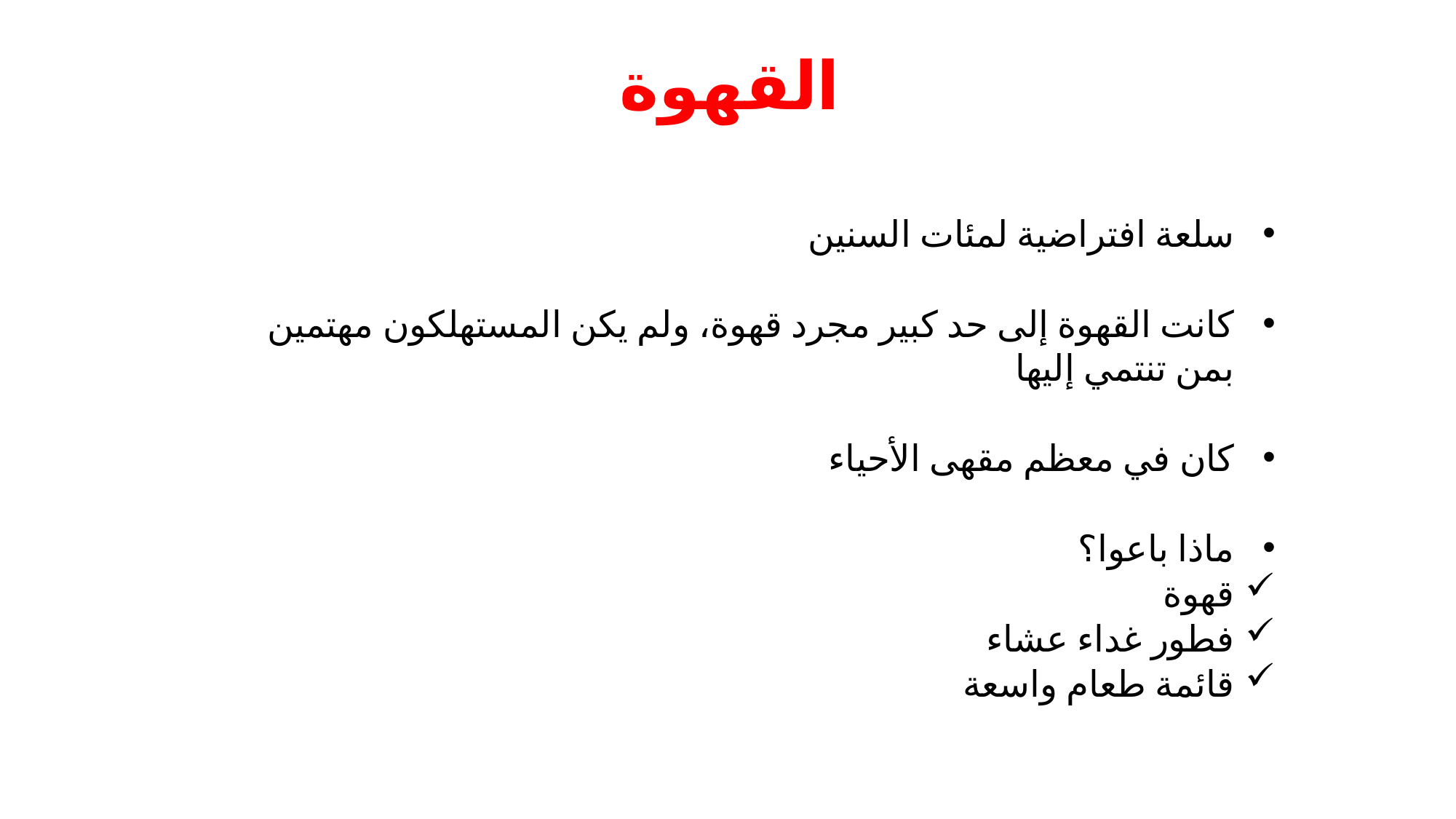

# القهوة
سلعة افتراضية لمئات السنين

كانت القهوة إلى حد كبير مجرد قهوة، ولم يكن المستهلكون مهتمين بمن تنتمي إليها

كان في معظم مقهى الأحياء

ماذا باعوا؟
قهوة
فطور غداء عشاء
قائمة طعام واسعة